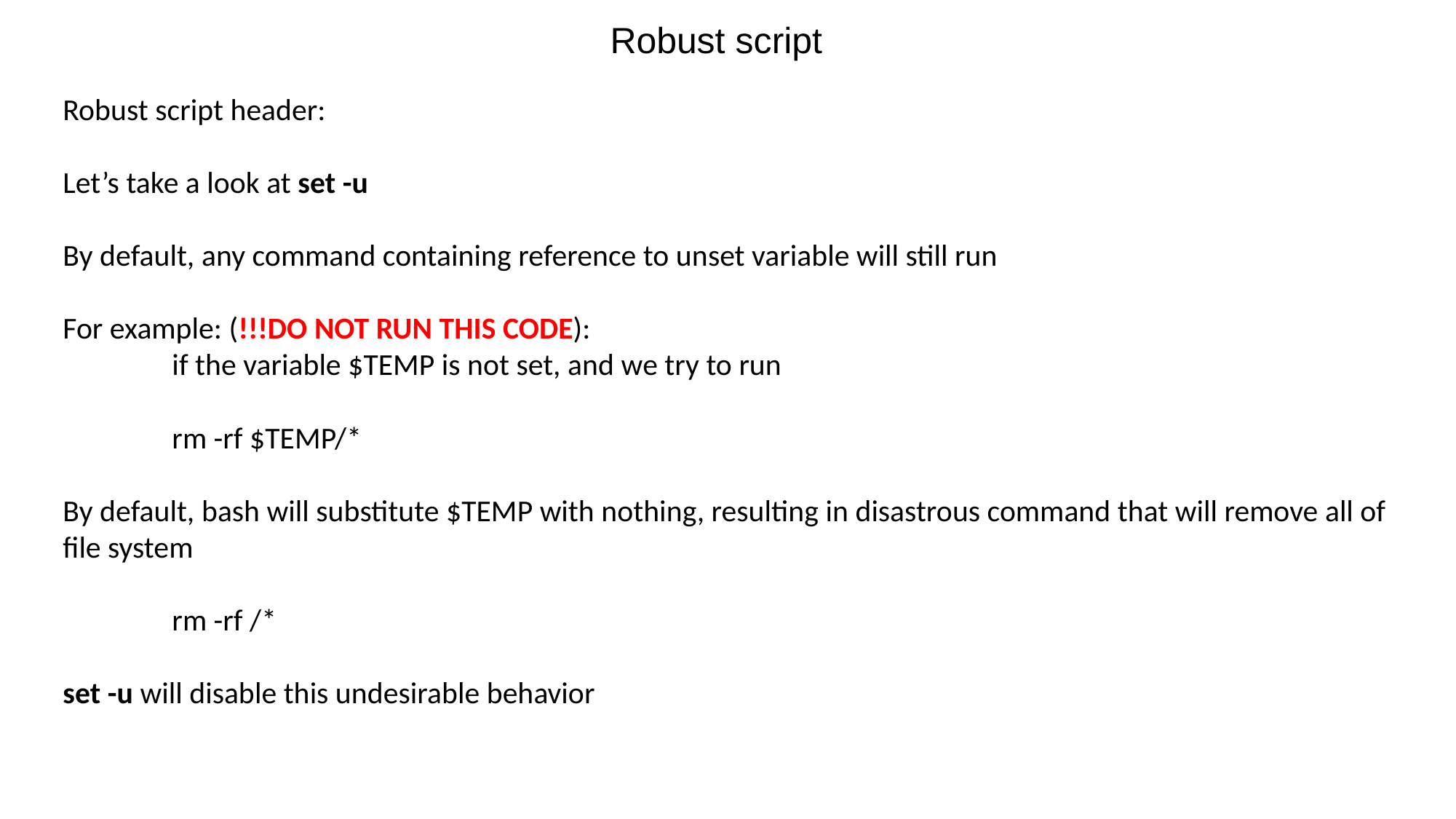

Robust script
Robust script header:

Let’s take a look at set -u

By default, any command containing reference to unset variable will still run

For example: (!!!DO NOT RUN THIS CODE):
	if the variable $TEMP is not set, and we try to run

	rm -rf $TEMP/*

By default, bash will substitute $TEMP with nothing, resulting in disastrous command that will remove all of file system

	rm -rf /*

set -u will disable this undesirable behavior